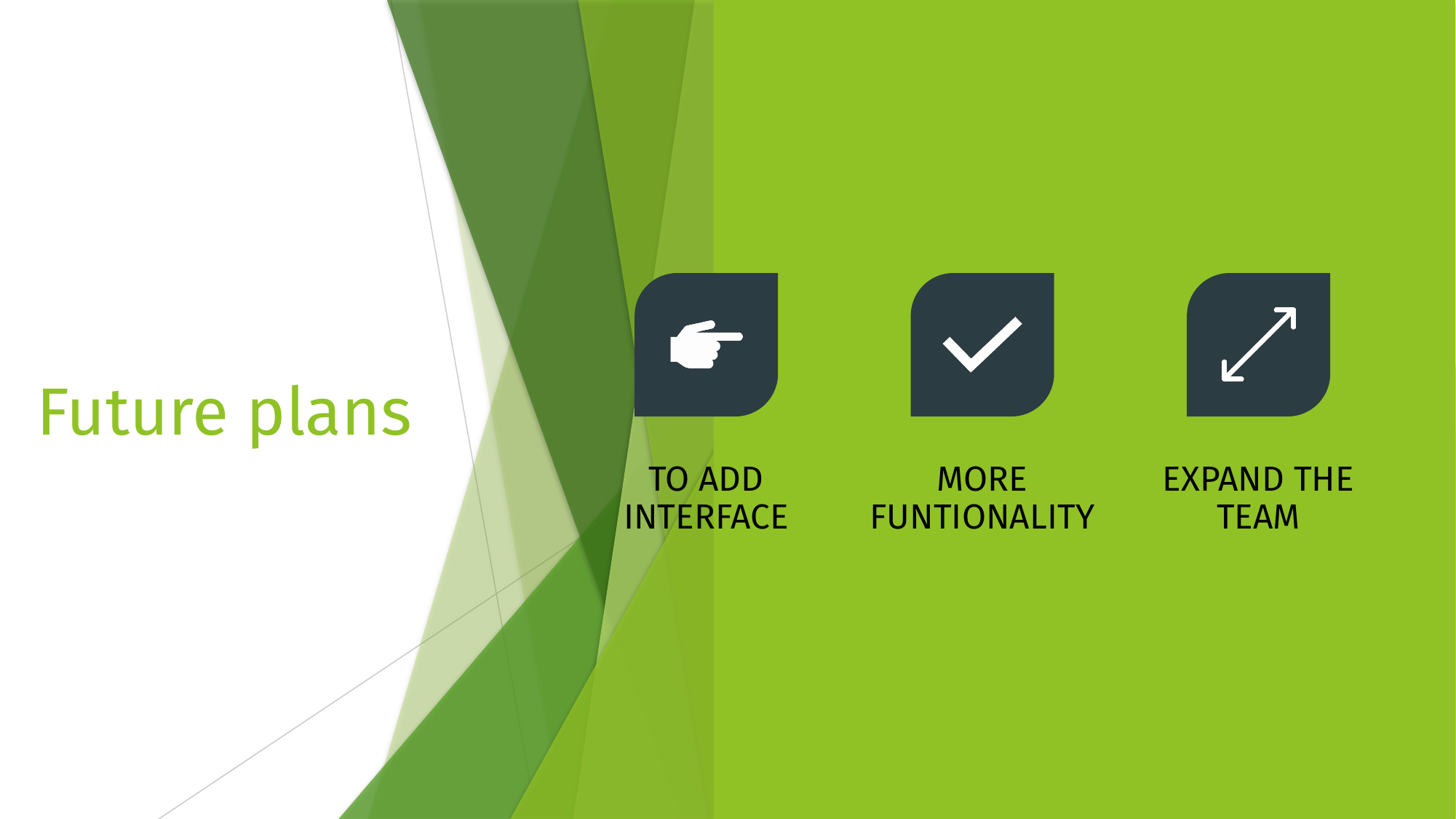

To add interface
More funtionality
Expand the team
# Future plans